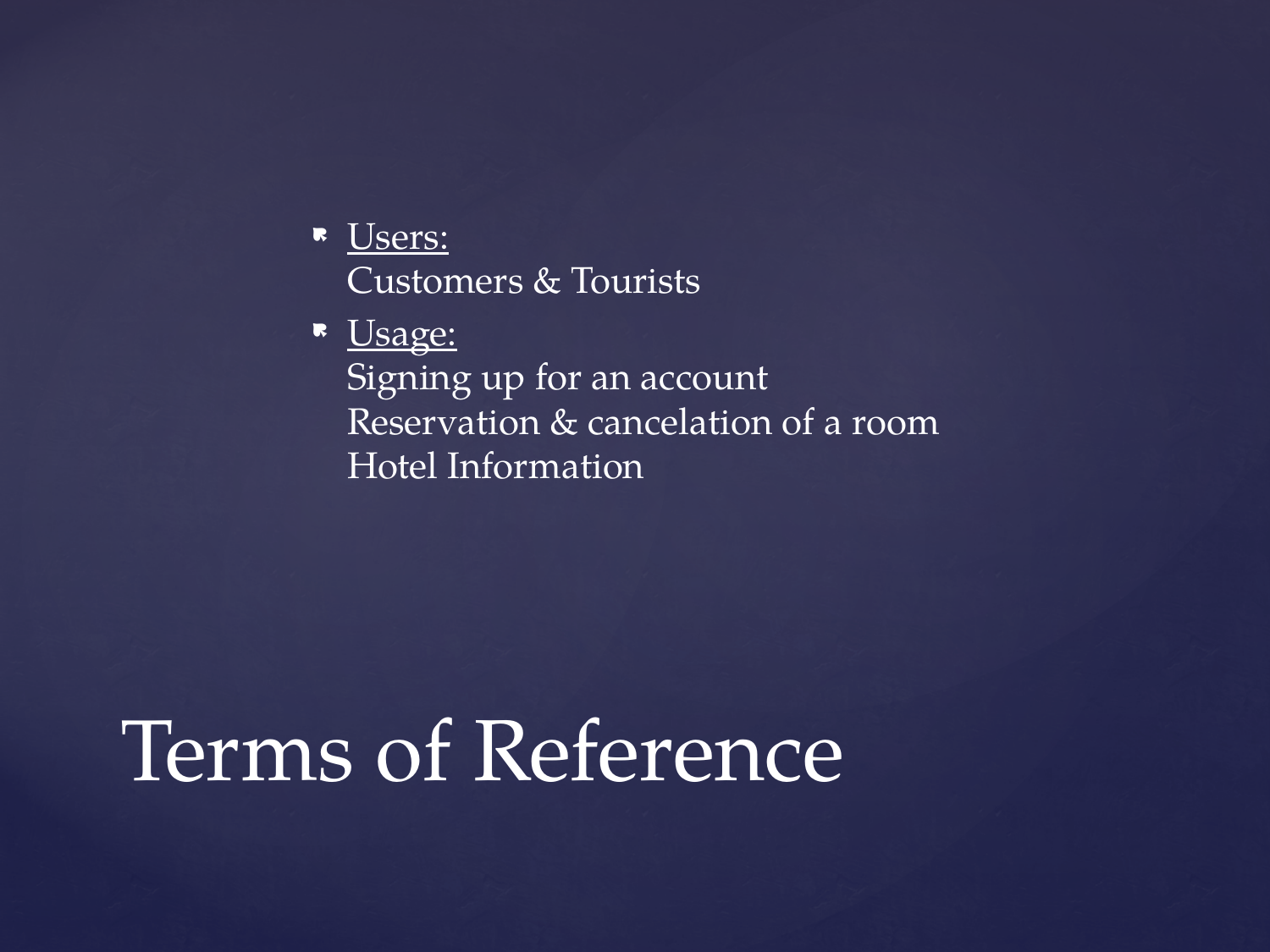

Users:
Customers & Tourists
Usage:
Signing up for an account
Reservation & cancelation of a room
Hotel Information
# Terms of Reference